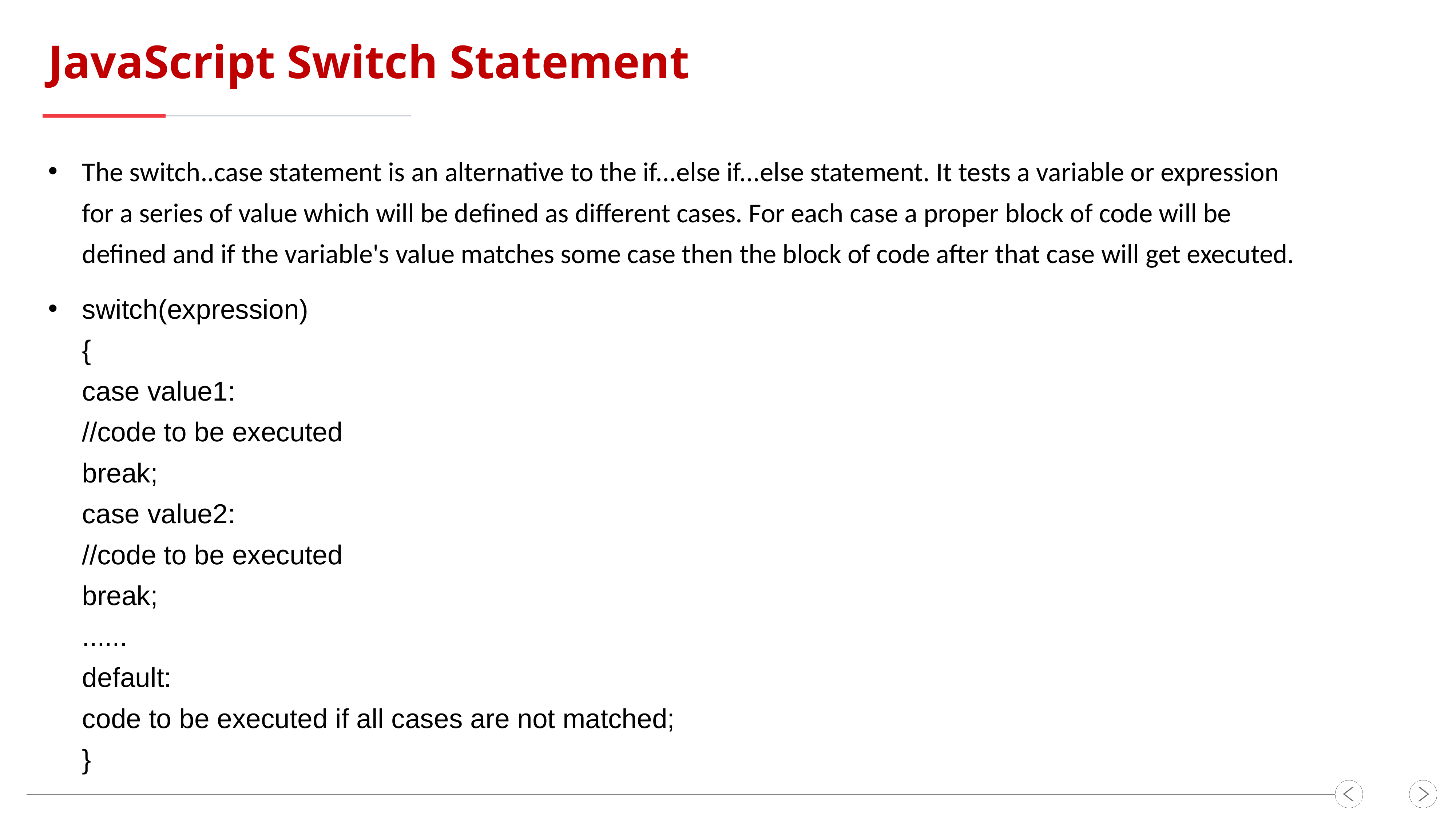

JavaScript Switch Statement
The switch..case statement is an alternative to the if...else if...else statement. It tests a variable or expression for a series of value which will be defined as different cases. For each case a proper block of code will be defined and if the variable's value matches some case then the block of code after that case will get executed.
switch(expression)
{
case value1:
//code to be executed
break;
case value2:
//code to be executed
break;
......
default:
code to be executed if all cases are not matched;
}